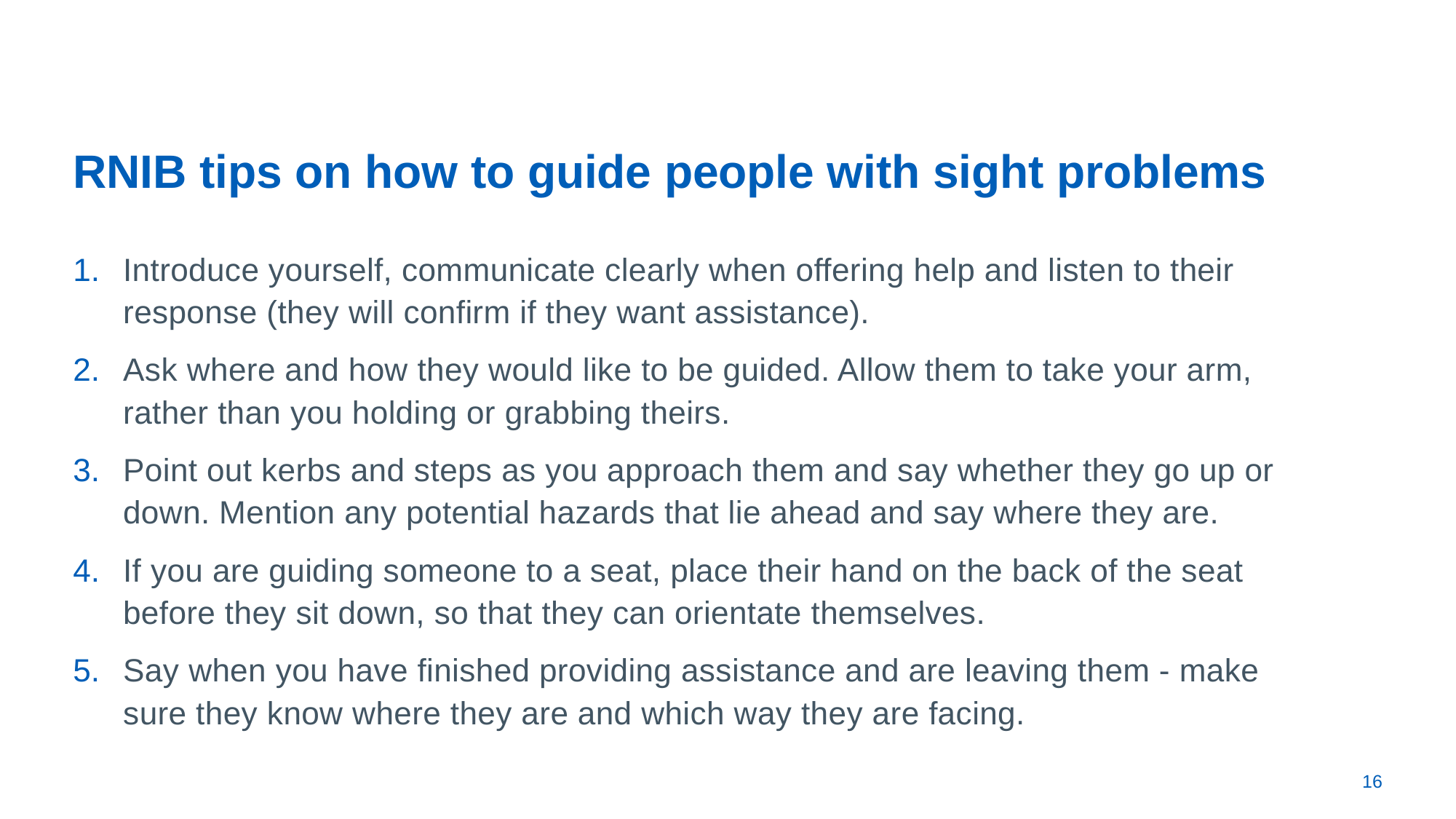

# RNIB tips on how to guide people with sight problems
Introduce yourself, communicate clearly when offering help and listen to their response (they will confirm if they want assistance).
Ask where and how they would like to be guided. Allow them to take your arm, rather than you holding or grabbing theirs.
Point out kerbs and steps as you approach them and say whether they go up or down. Mention any potential hazards that lie ahead and say where they are.
If you are guiding someone to a seat, place their hand on the back of the seat before they sit down, so that they can orientate themselves.
Say when you have finished providing assistance and are leaving them - make sure they know where they are and which way they are facing.

16